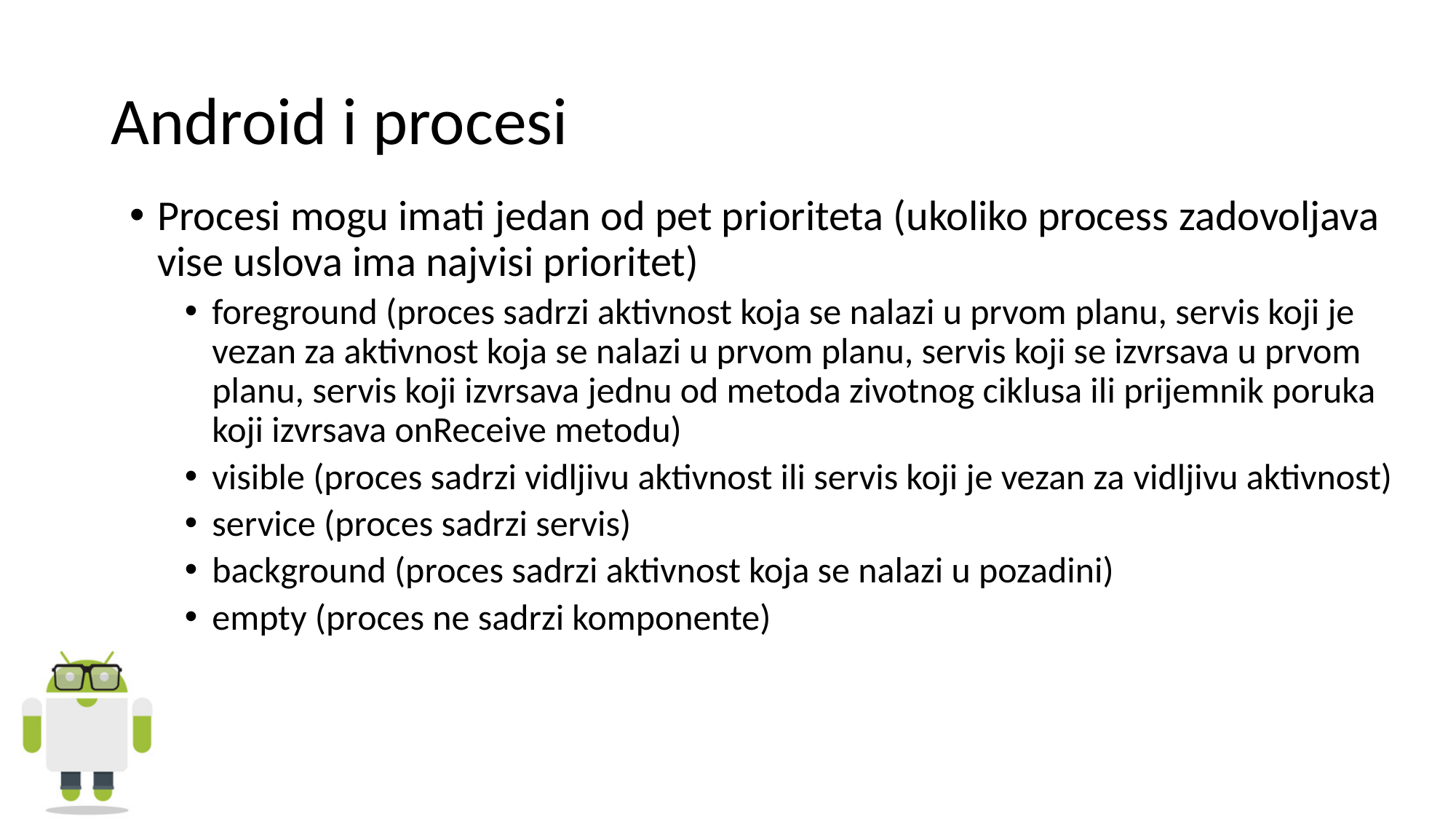

# Android i procesi
Procesi mogu imati jedan od pet prioriteta (ukoliko process zadovoljava vise uslova ima najvisi prioritet)
foreground (proces sadrzi aktivnost koja se nalazi u prvom planu, servis koji je vezan za aktivnost koja se nalazi u prvom planu, servis koji se izvrsava u prvom planu, servis koji izvrsava jednu od metoda zivotnog ciklusa ili prijemnik poruka koji izvrsava onReceive metodu)
visible (proces sadrzi vidljivu aktivnost ili servis koji je vezan za vidljivu aktivnost)
service (proces sadrzi servis)
background (proces sadrzi aktivnost koja se nalazi u pozadini)
empty (proces ne sadrzi komponente)